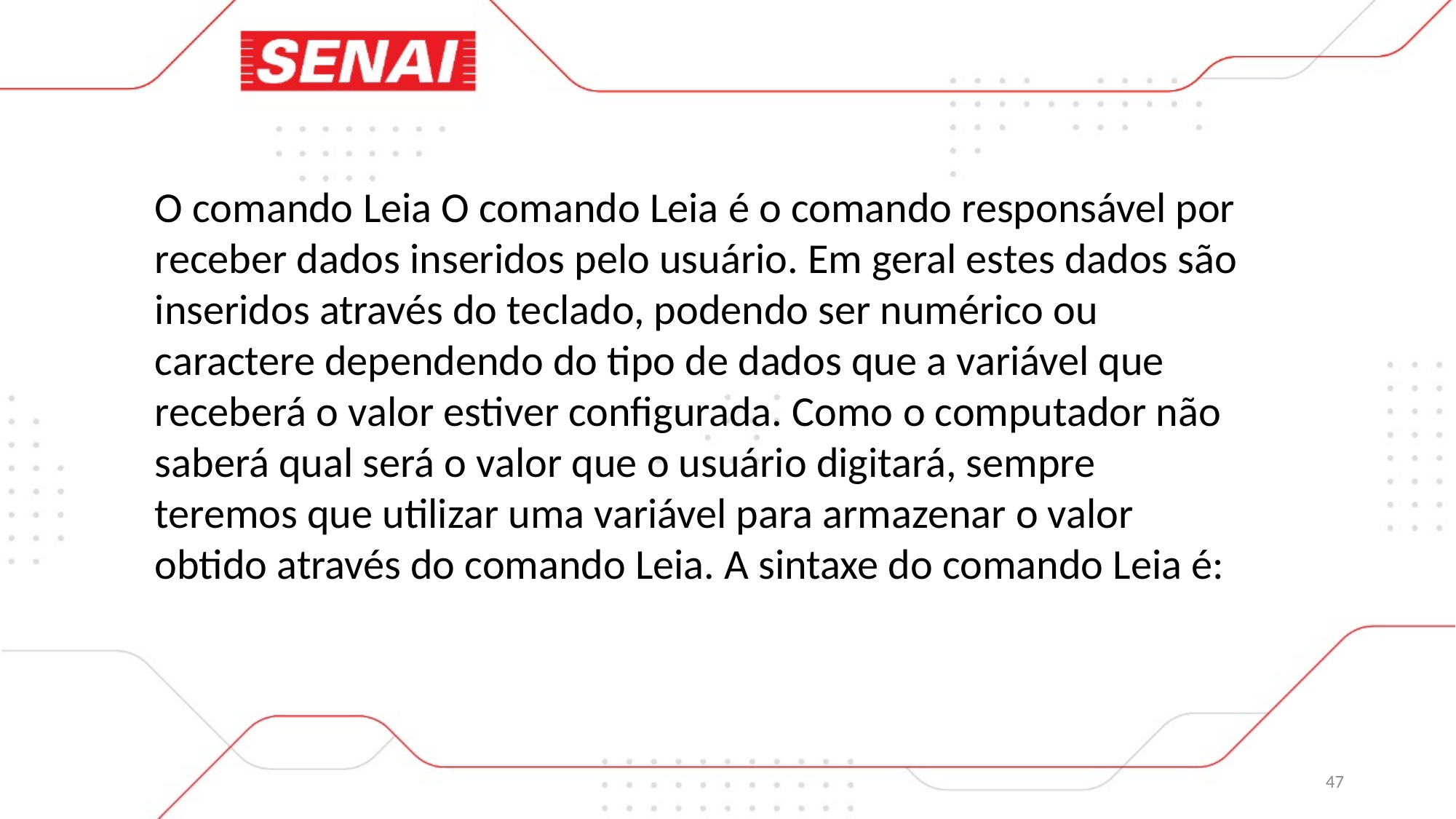

O comando Leia O comando Leia é o comando responsável por receber dados inseridos pelo usuário. Em geral estes dados são inseridos através do teclado, podendo ser numérico ou caractere dependendo do tipo de dados que a variável que receberá o valor estiver configurada. Como o computador não saberá qual será o valor que o usuário digitará, sempre teremos que utilizar uma variável para armazenar o valor obtido através do comando Leia. A sintaxe do comando Leia é:
47